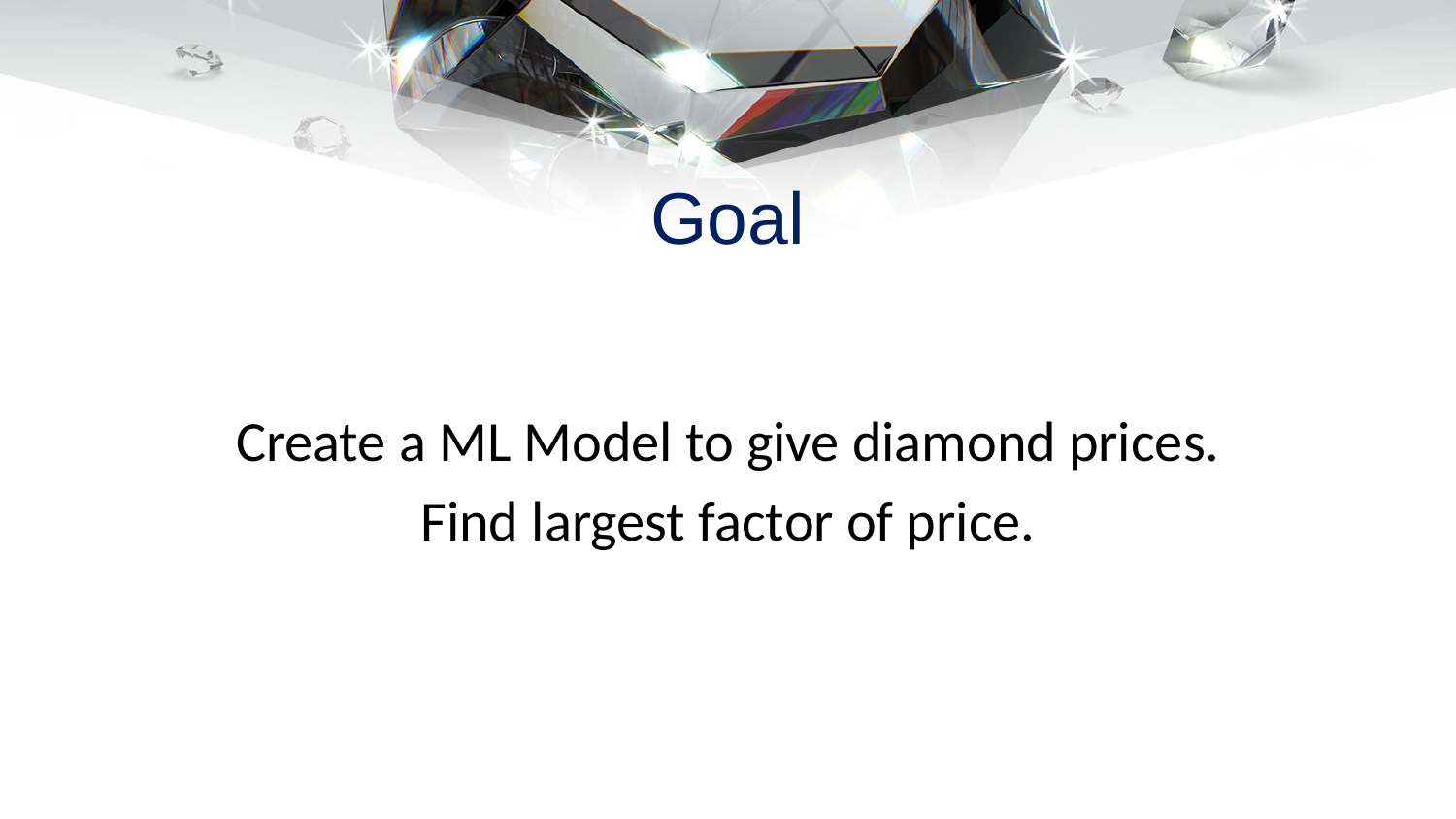

# Goal

Create a ML Model to give diamond prices.
Find largest factor of price.